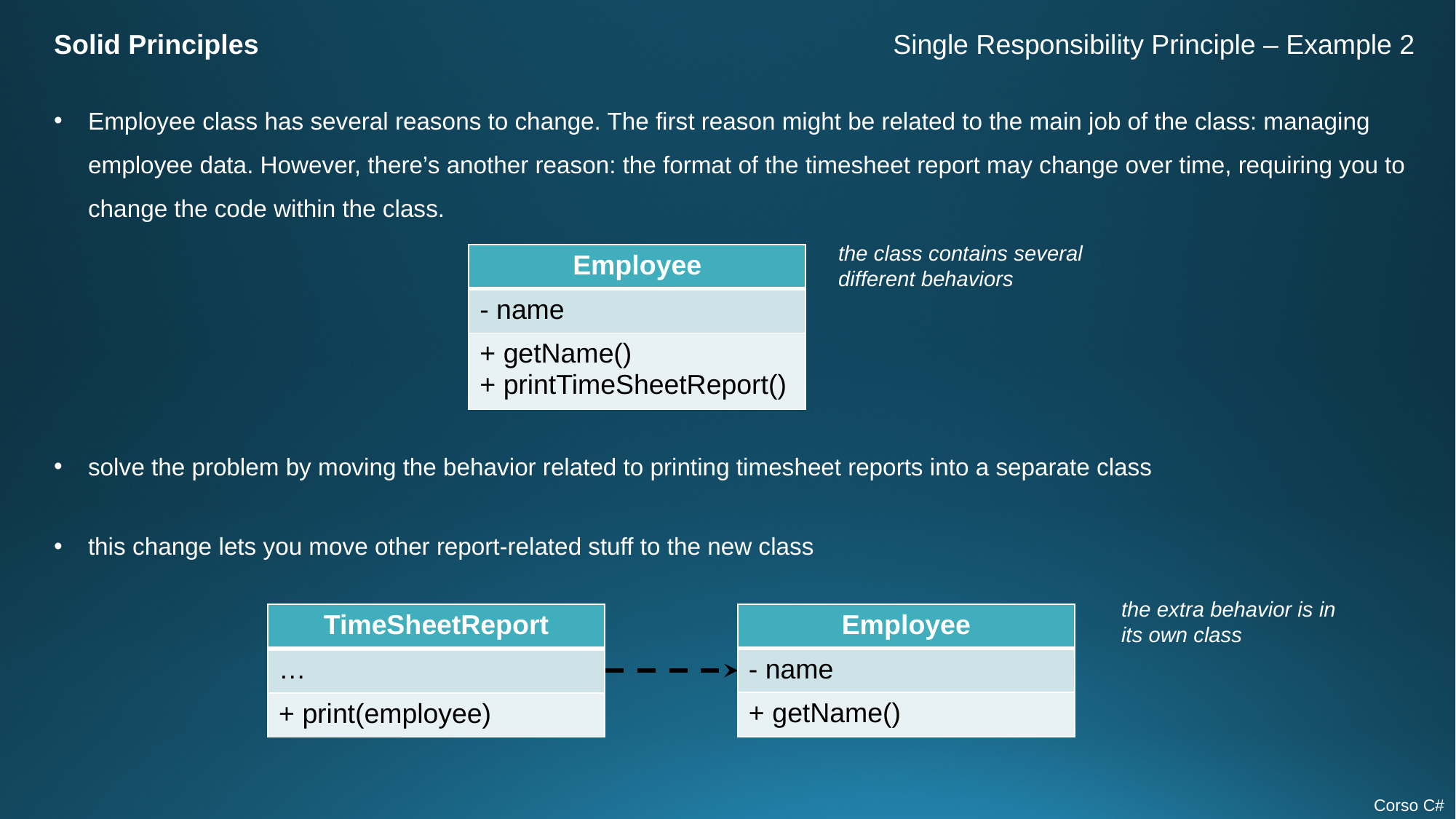

Solid Principles
Single Responsibility Principle – Example 2
Employee class has several reasons to change. The first reason might be related to the main job of the class: managing employee data. However, there’s another reason: the format of the timesheet report may change over time, requiring you to change the code within the class.
the class contains several different behaviors
| Employee |
| --- |
| - name |
| + getName() + printTimeSheetReport() |
solve the problem by moving the behavior related to printing timesheet reports into a separate class
this change lets you move other report-related stuff to the new class
the extra behavior is in its own class
| Employee |
| --- |
| - name |
| + getName() |
| TimeSheetReport |
| --- |
| … |
| + print(employee) |
Corso C#